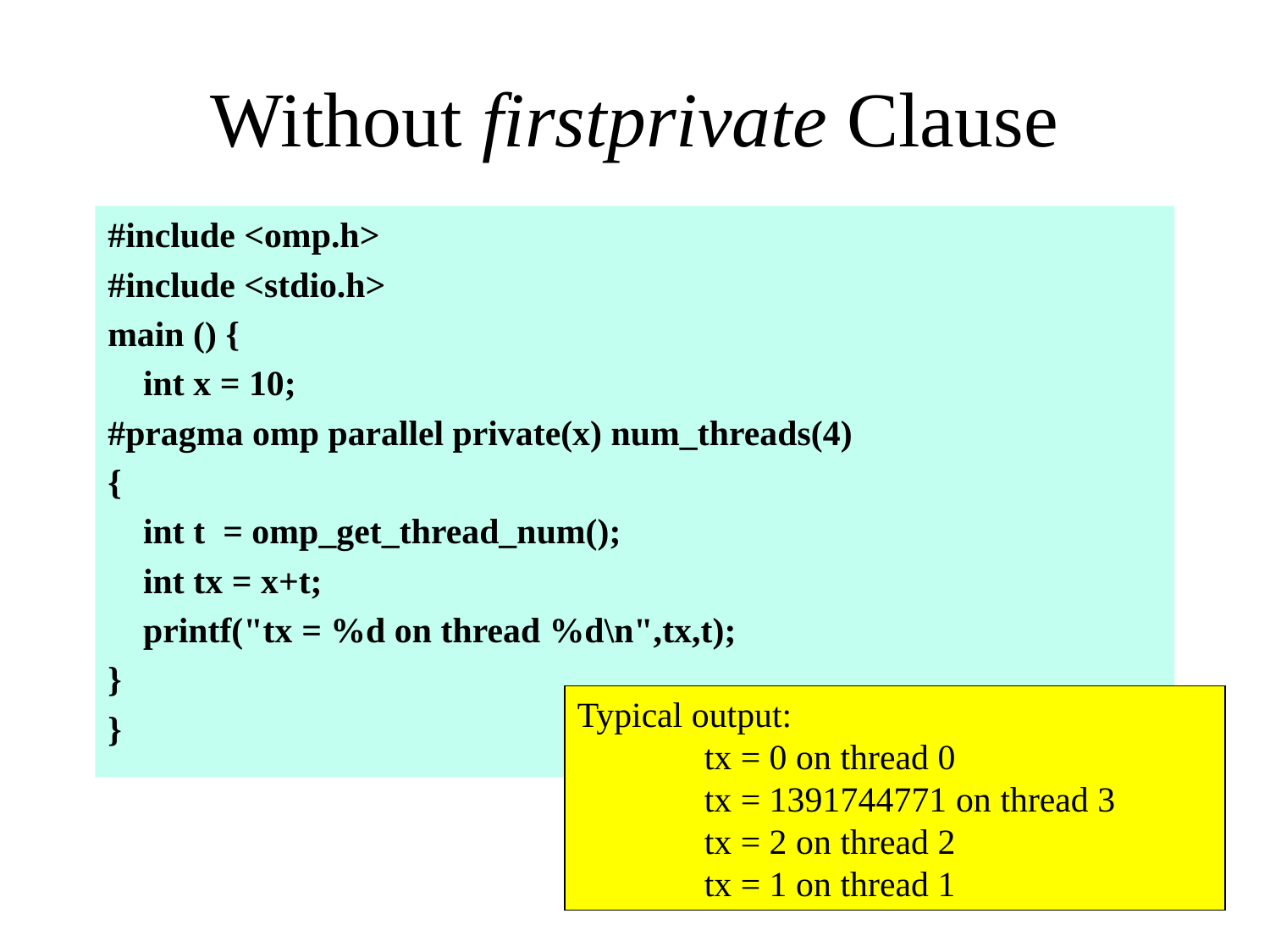

# Without firstprivate Clause
#include <omp.h>
#include <stdio.h>
main () {
    int x = 10;
#pragma omp parallel private(x) num_threads(4)
{
    int t  = omp_get_thread_num();
    int tx = x+t;
    printf("tx = %d on thread %d\n",tx,t);
}
}

Typical output:
	tx = 0 on thread 0
	tx = 1391744771 on thread 3
	tx = 2 on thread 2
	tx = 1 on thread 1
57